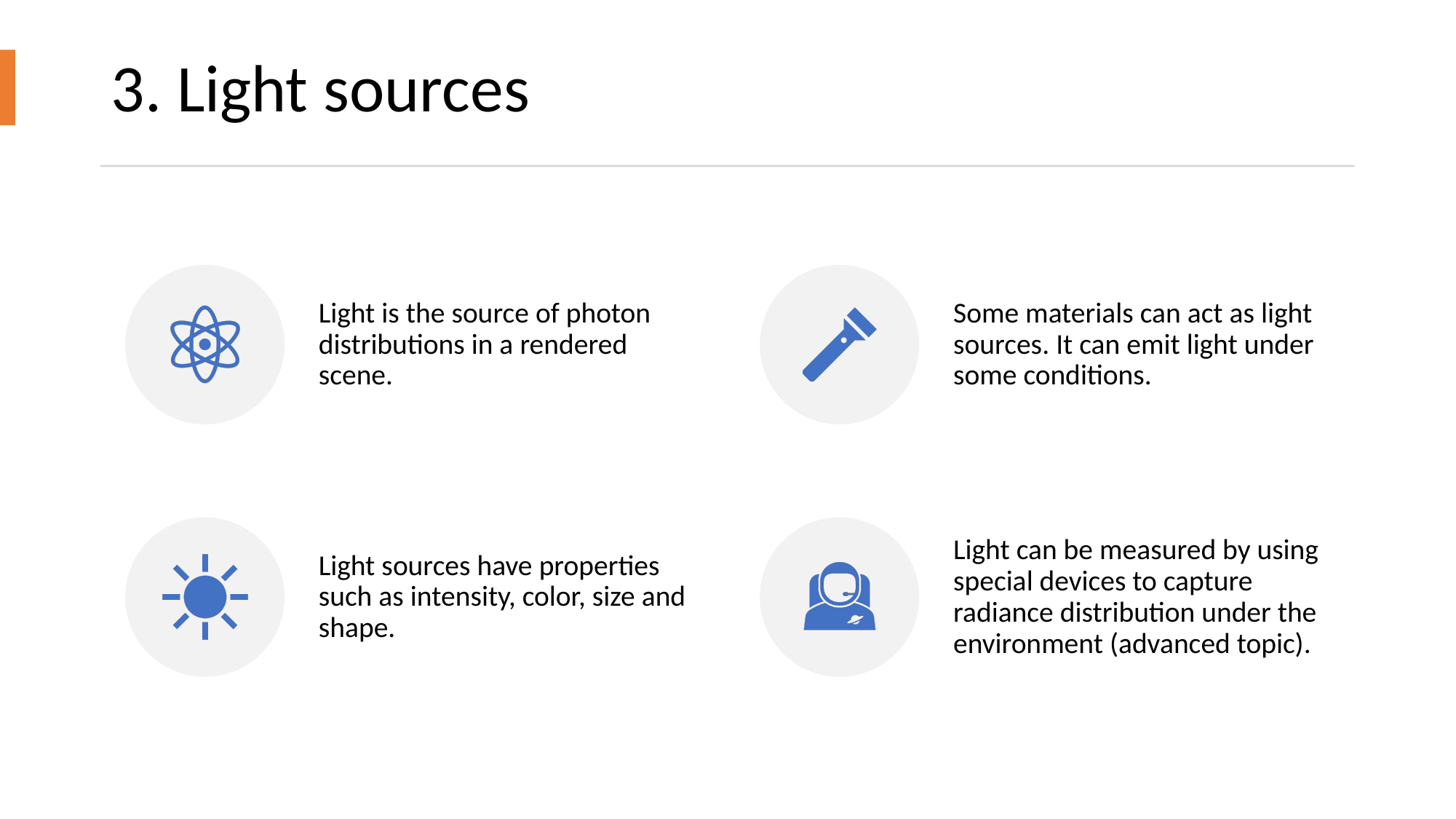

# 3. Light sources

Light is the source of photon distributions in a rendered scene.
Some materials can act as light sources. It can emit light under some conditions.
Light sources have properties such as intensity, color, size and shape.
Light can be measured by using special devices to capture radiance distribution under the environment (advanced topic).